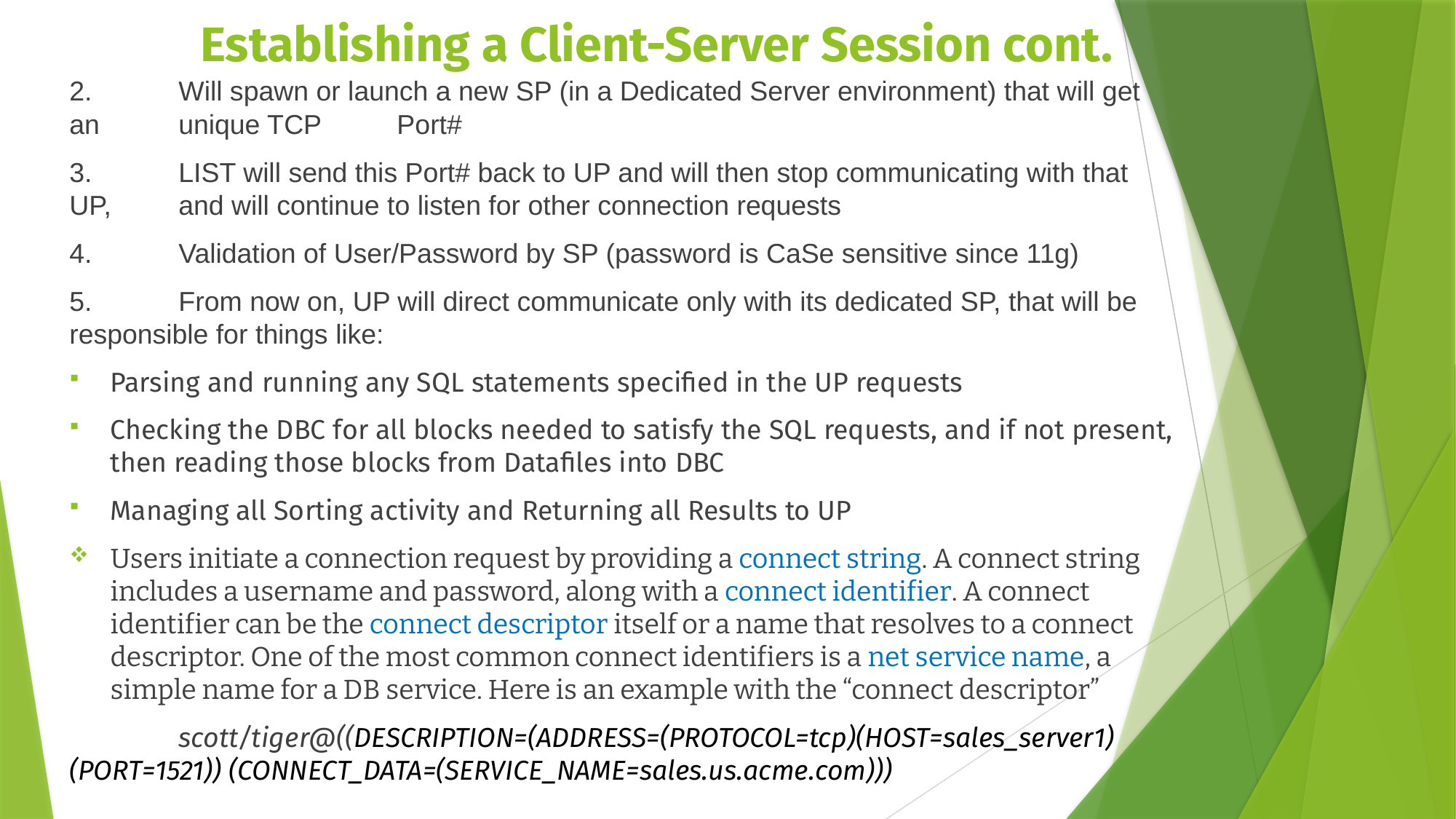

# Establishing a Client-Server Session cont.
2.	Will spawn or launch a new SP (in a Dedicated Server environment) that will get an 	unique TCP 	Port#
3.	LIST will send this Port# back to UP and will then stop communicating with that UP, 	and will continue to listen for other connection requests
4.	Validation of User/Password by SP (password is CaSe sensitive since 11g)
5.	From now on, UP will direct communicate only with its dedicated SP, that will be 	responsible for things like:
Parsing and running any SQL statements specified in the UP requests
Checking the DBC for all blocks needed to satisfy the SQL requests, and if not present, then reading those blocks from Datafiles into DBC
Managing all Sorting activity and Returning all Results to UP
Users initiate a connection request by providing a connect string. A connect string includes a username and password, along with a connect identifier. A connect identifier can be the connect descriptor itself or a name that resolves to a connect descriptor. One of the most common connect identifiers is a net service name, a simple name for a DB service. Here is an example with the “connect descriptor”
	scott/tiger@((DESCRIPTION=(ADDRESS=(PROTOCOL=tcp)(HOST=sales_server1)	(PORT=1521)) (CONNECT_DATA=(SERVICE_NAME=sales.us.acme.com)))